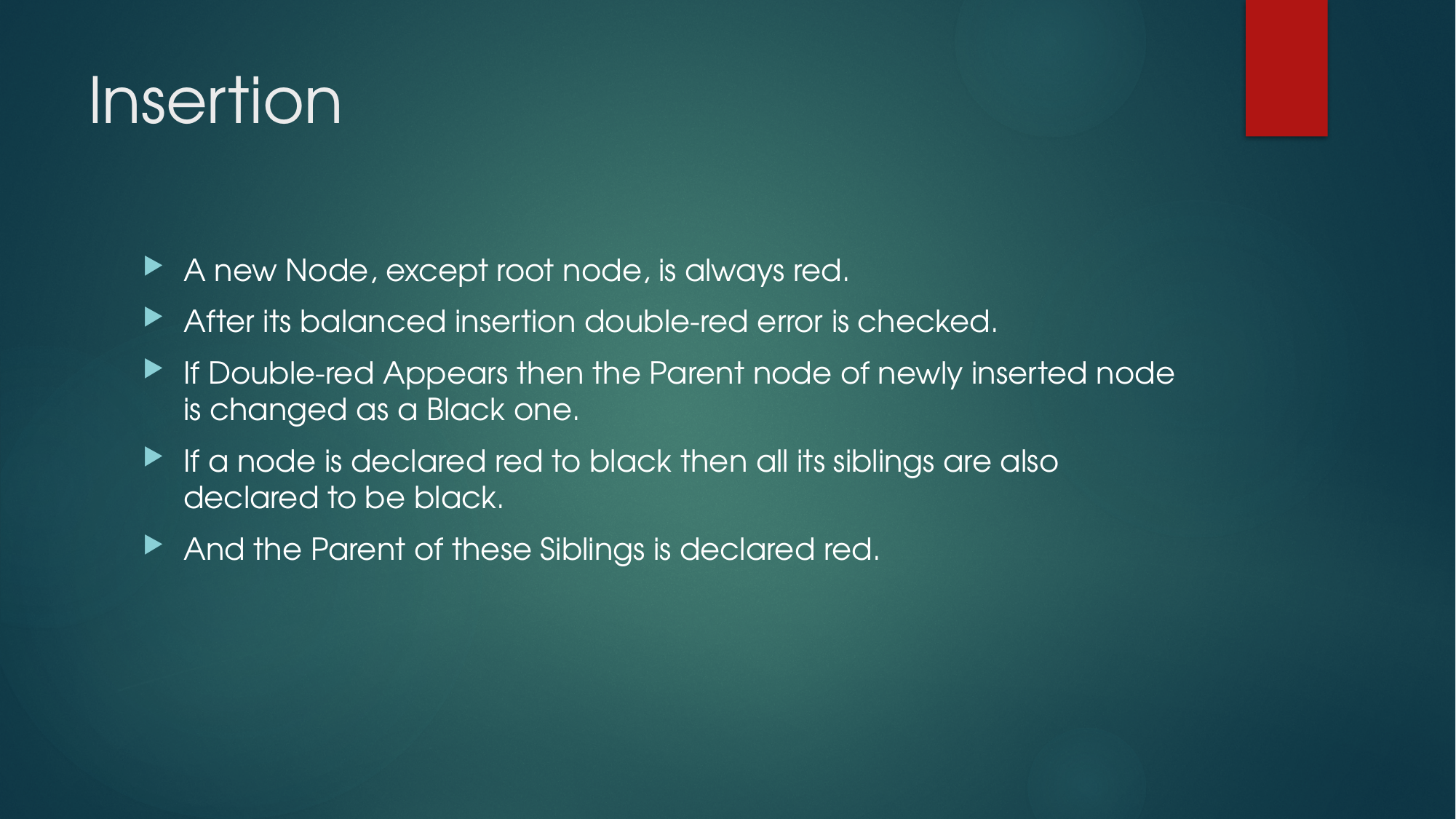

# Insertion
A new Node, except root node, is always red.
After its balanced insertion double-red error is checked.
If Double-red Appears then the Parent node of newly inserted node is changed as a Black one.
If a node is declared red to black then all its siblings are also declared to be black.
And the Parent of these Siblings is declared red.